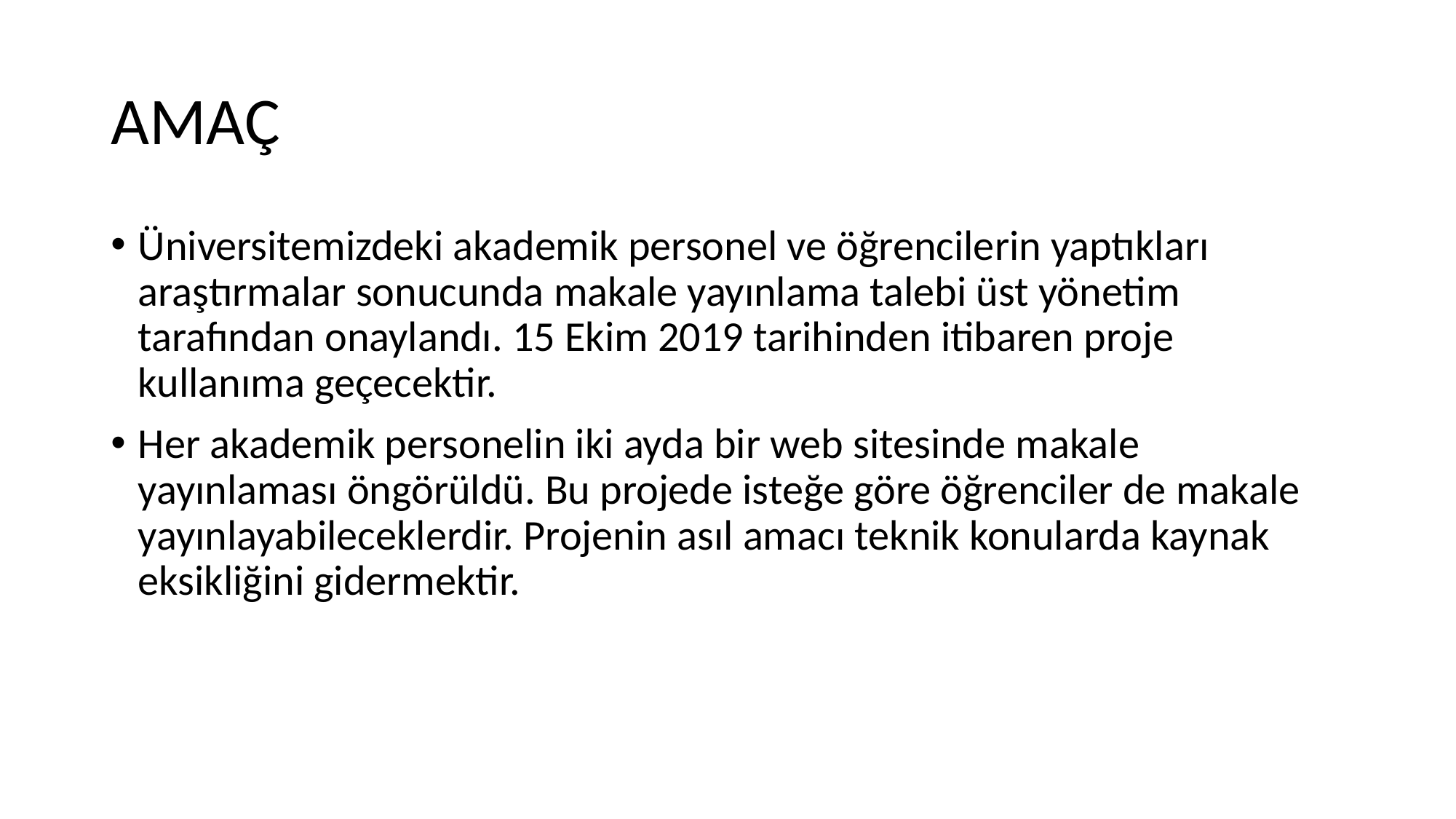

# AMAÇ
Üniversitemizdeki akademik personel ve öğrencilerin yaptıkları araştırmalar sonucunda makale yayınlama talebi üst yönetim tarafından onaylandı. 15 Ekim 2019 tarihinden itibaren proje kullanıma geçecektir.
Her akademik personelin iki ayda bir web sitesinde makale yayınlaması öngörüldü. Bu projede isteğe göre öğrenciler de makale yayınlayabileceklerdir. Projenin asıl amacı teknik konularda kaynak eksikliğini gidermektir.